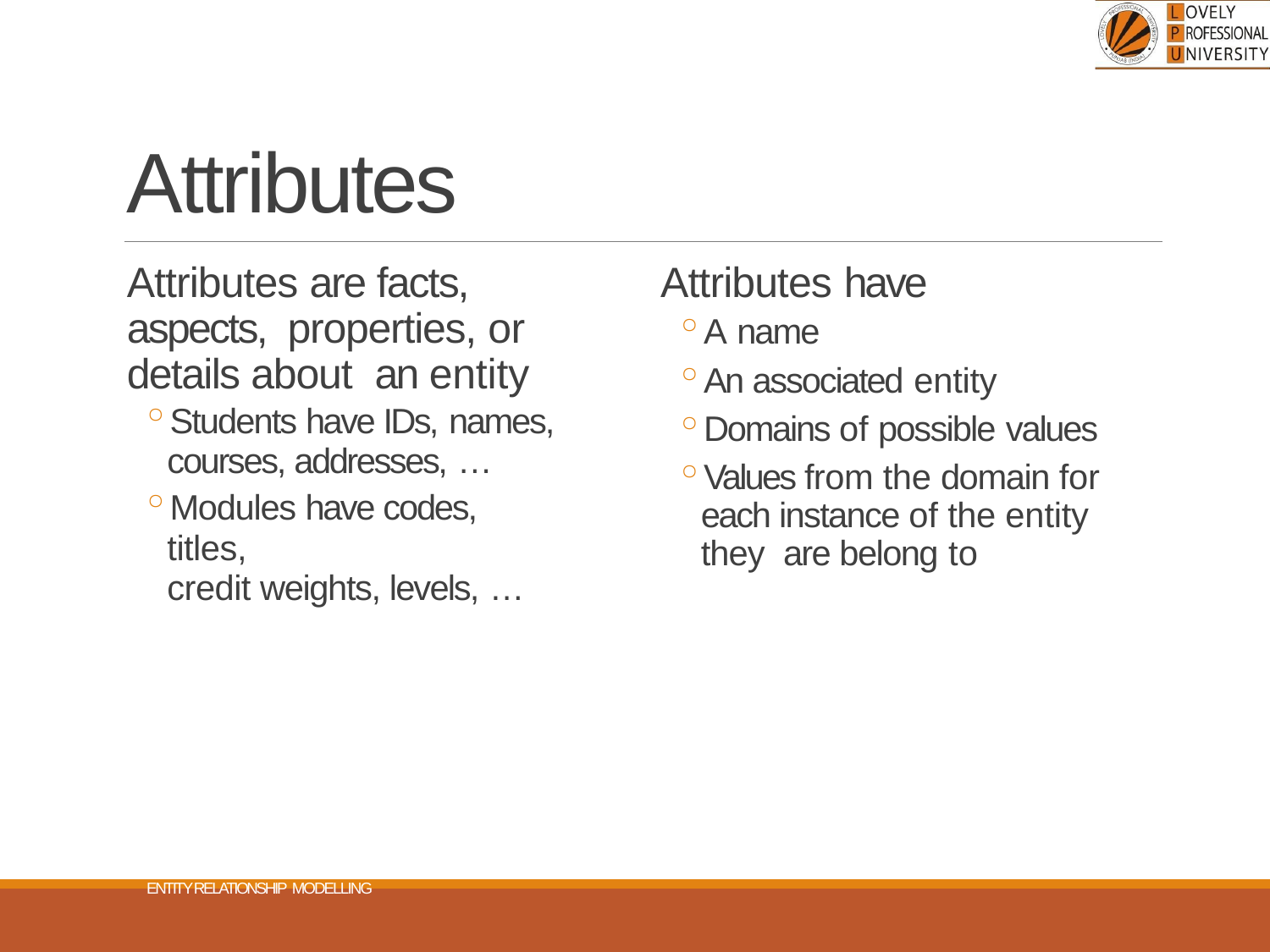

# Attributes
Attributes have
A name
An associated entity
Domains of possible values
Values from the domain for  each instance of the entity they  are belong to
Attributes are facts, aspects,  properties, or details about  an entity
Students have IDs, names,
courses, addresses, …
Modules have codes, titles,
credit weights, levels, …
ENTITY RELATIONSHIP MODELLING